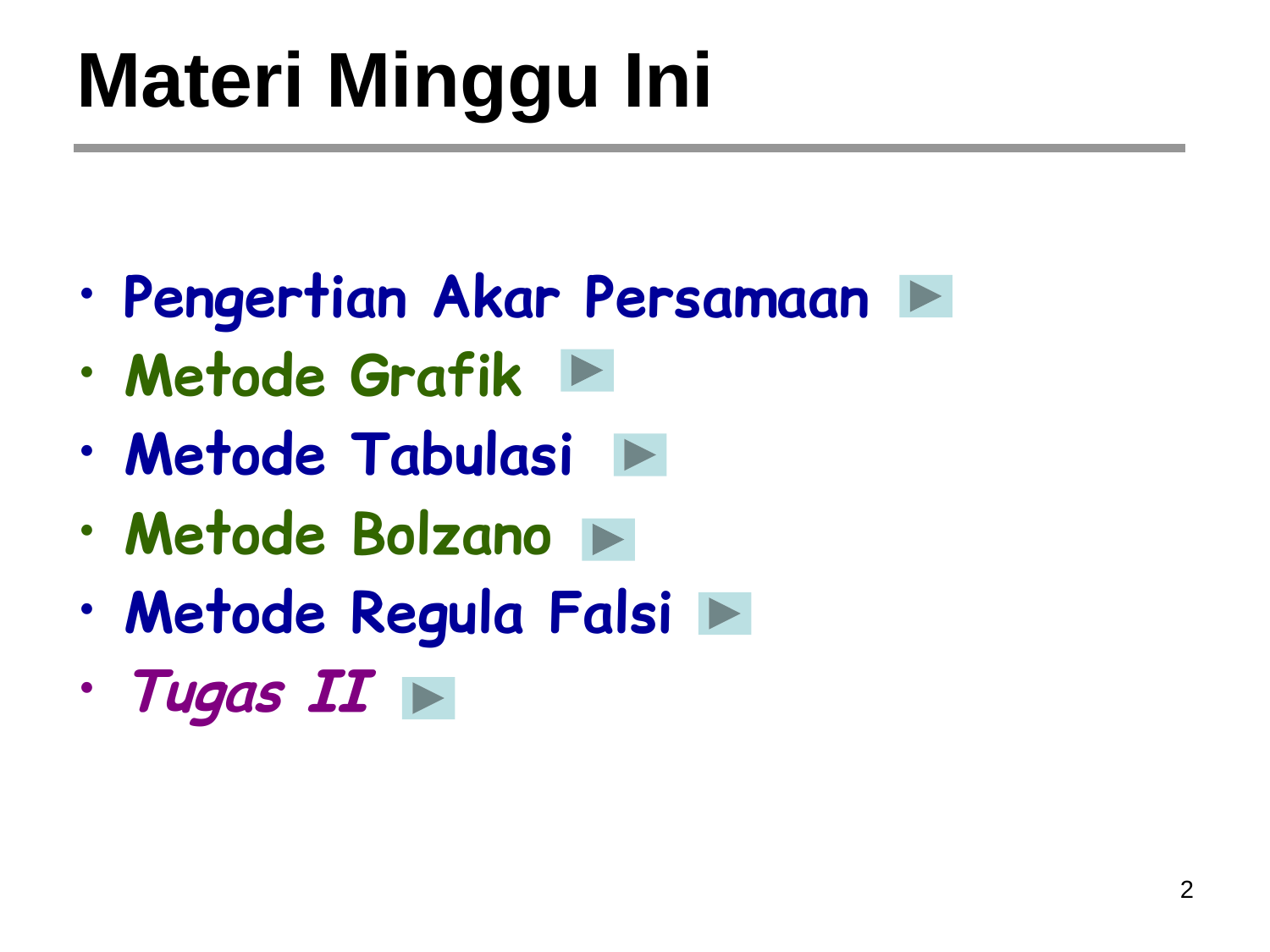

# Materi Minggu Ini
Pengertian Akar Persamaan
Metode Grafik
Metode Tabulasi
Metode Bolzano
Metode Regula Falsi
Tugas II

2